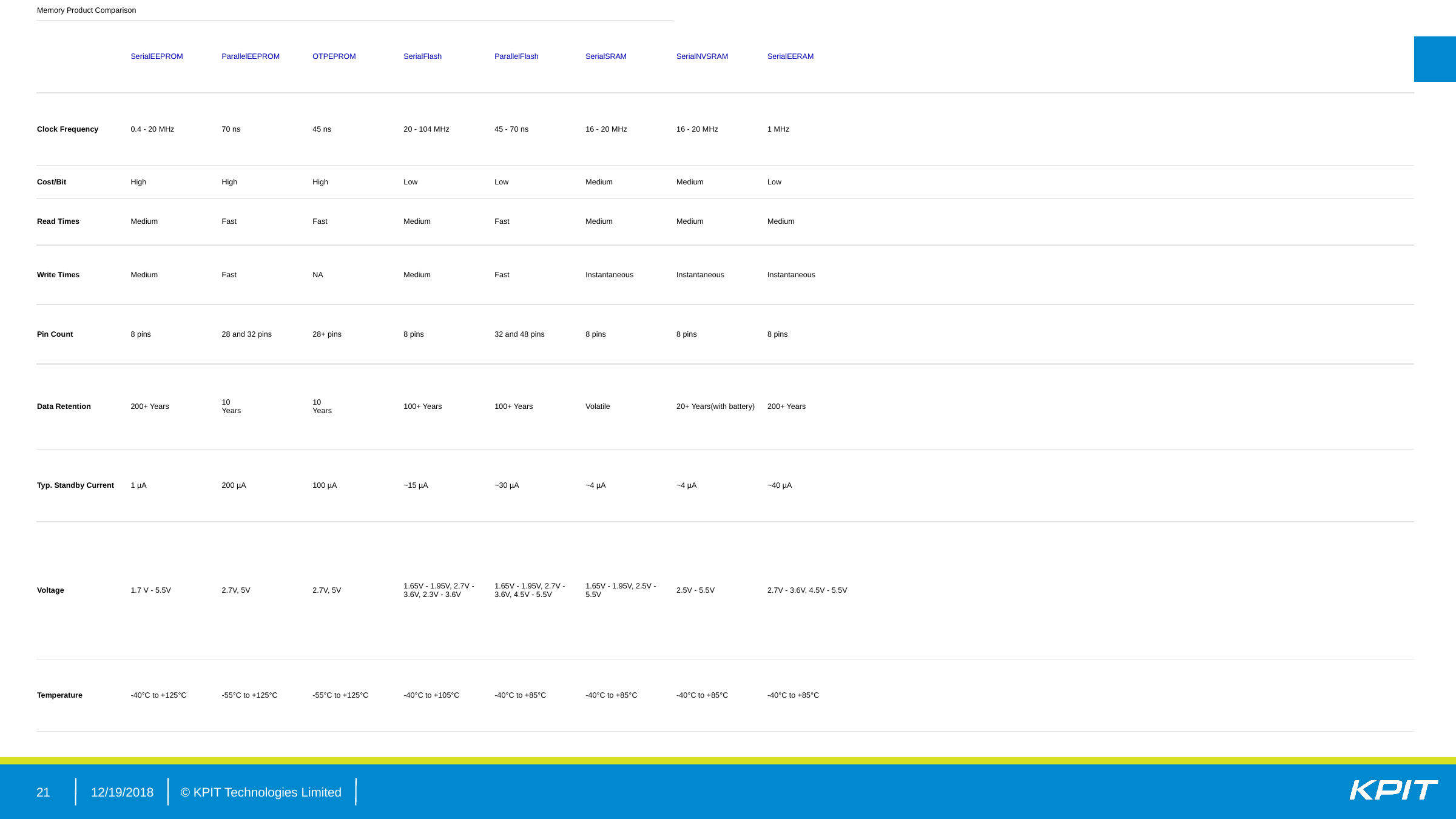

| Memory Product Comparison |  |  |  |  |  |  |  |  |
| --- | --- | --- | --- | --- | --- | --- | --- | --- |
|  | Serial EEPROM | Parallel EEPROM | OTP EPROM | Serial Flash | Parallel Flash | Serial SRAM | Serial NVSRAM | Serial EERAM |
| Clock Frequency | 0.4 - 20 MHz | 70 ns | 45 ns | 20 - 104 MHz | 45 - 70 ns | 16 - 20 MHz | 16 - 20 MHz | 1 MHz |
| Cost/Bit | High | High | High | Low | Low | Medium | Medium | Low |
| Read Times | Medium | Fast | Fast | Medium | Fast | Medium | Medium | Medium |
| Write Times | Medium | Fast | NA | Medium | Fast | Instantaneous | Instantaneous | Instantaneous |
| Pin Count | 8 pins | 28 and 32 pins | 28+ pins | 8 pins | 32 and 48 pins | 8 pins | 8 pins | 8 pins |
| Data Retention | 200+ Years | 10 Years | 10 Years | 100+ Years | 100+ Years | Volatile | 20+ Years(with battery) | 200+ Years |
| Typ. Standby Current | 1 µA | 200 µA | 100 µA | ~15 µA | ~30 µA | ~4 µA | ~4 µA | ~40 µA |
| Voltage | 1.7 V - 5.5V | 2.7V, 5V | 2.7V, 5V | 1.65V - 1.95V, 2.7V - 3.6V, 2.3V - 3.6V | 1.65V - 1.95V, 2.7V - 3.6V, 4.5V - 5.5V | 1.65V - 1.95V, 2.5V - 5.5V | 2.5V - 5.5V | 2.7V - 3.6V, 4.5V - 5.5V |
| Temperature | -40°C to +125°C | -55°C to +125°C | -55°C to +125°C | -40°C to +105°C | -40°C to +85°C | -40°C to +85°C | -40°C to +85°C | -40°C to +85°C |

21
12/19/2018